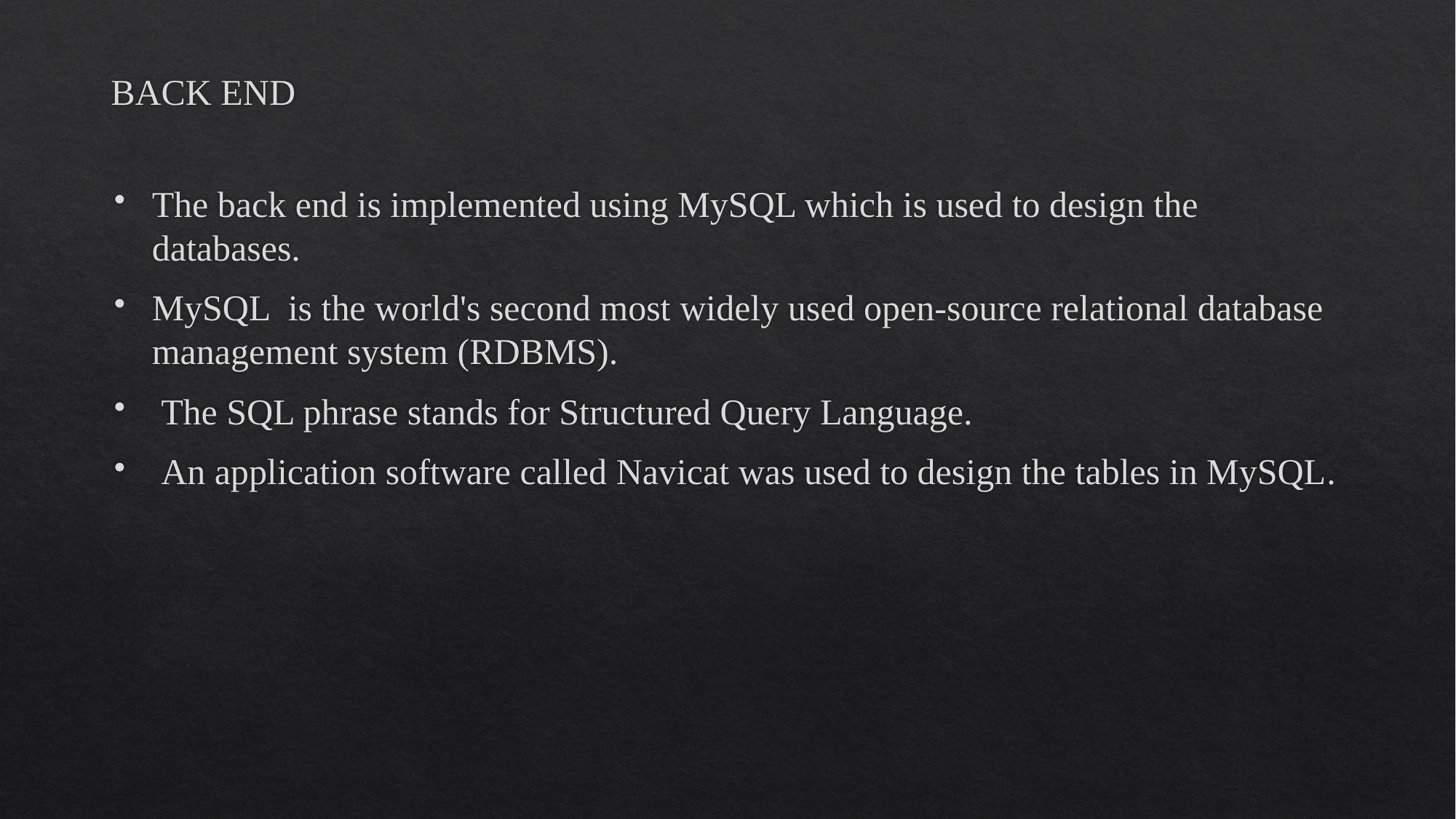

BACK END

The back end is implemented using MySQL which is used to design the databases.
MySQL  is the world's second most widely used open-source relational database management system (RDBMS).
 The SQL phrase stands for Structured Query Language.
 An application software called Navicat was used to design the tables in MySQL.